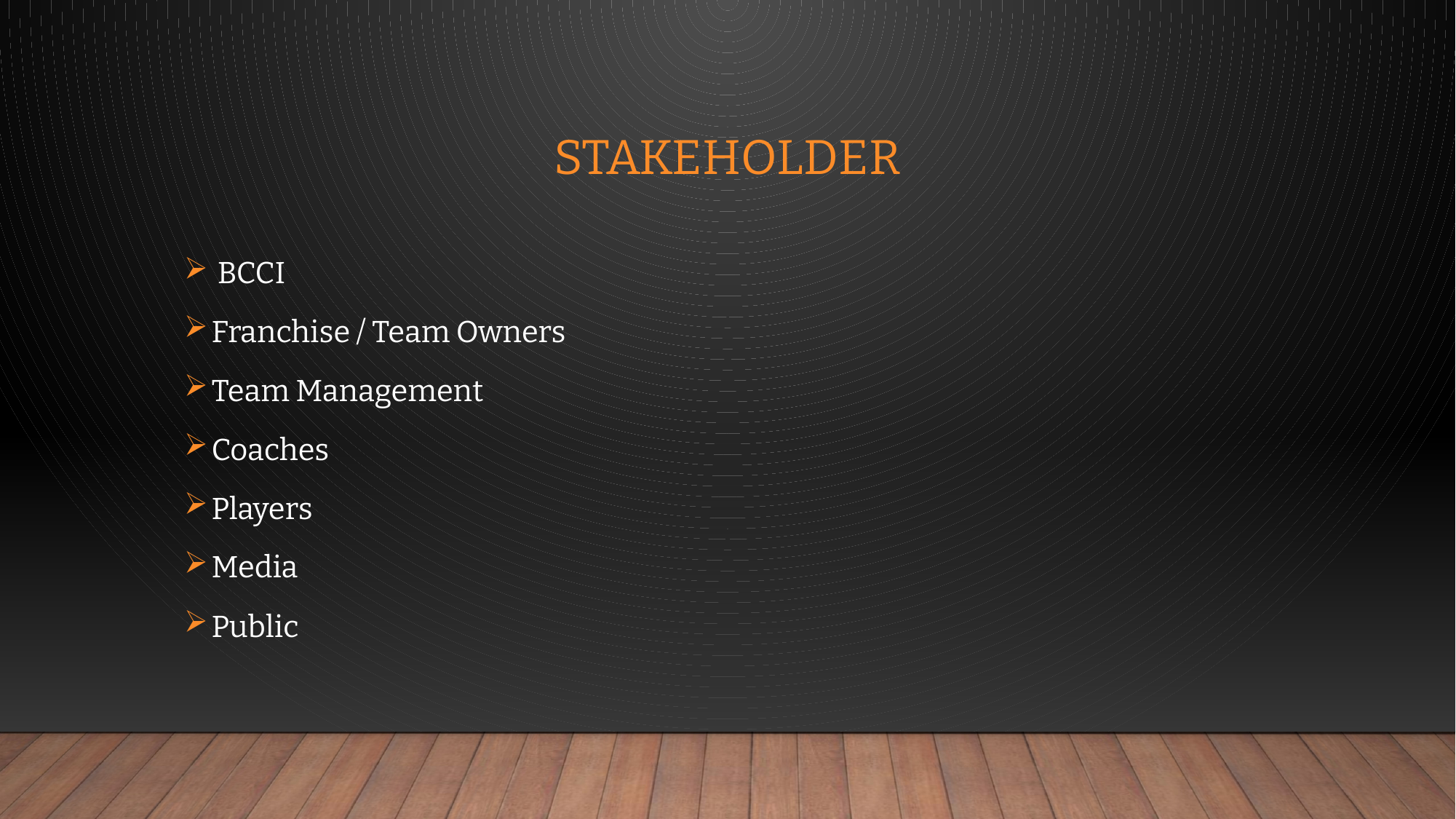

# STAKEHOLDER
 BCCI
Franchise / Team Owners
Team Management
Coaches
Players
Media
Public